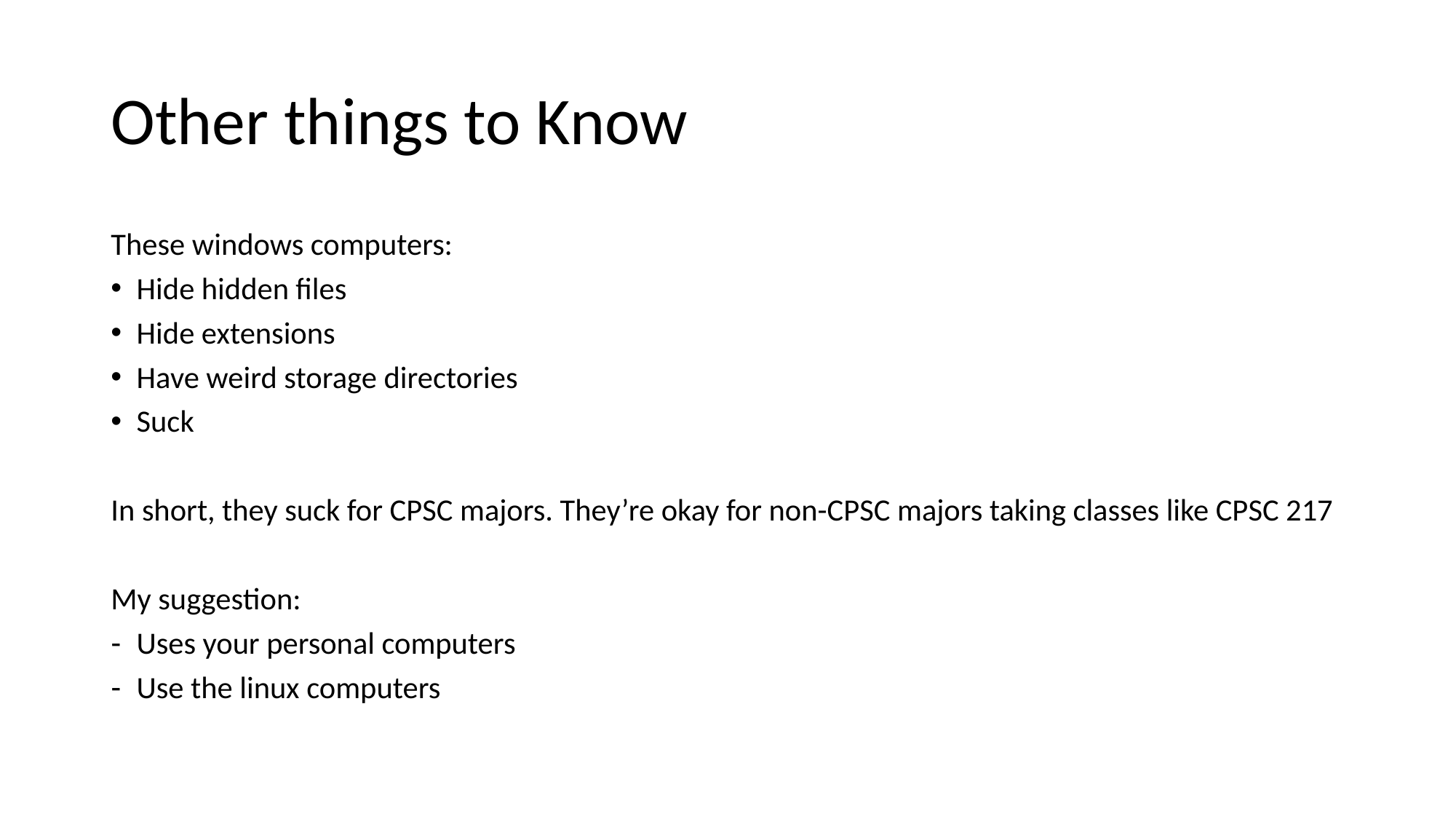

# Other things to Know
These windows computers:
Hide hidden files
Hide extensions
Have weird storage directories
Suck

In short, they suck for CPSC majors. They’re okay for non-CPSC majors taking classes like CPSC 217

My suggestion:
Uses your personal computers
Use the linux computers